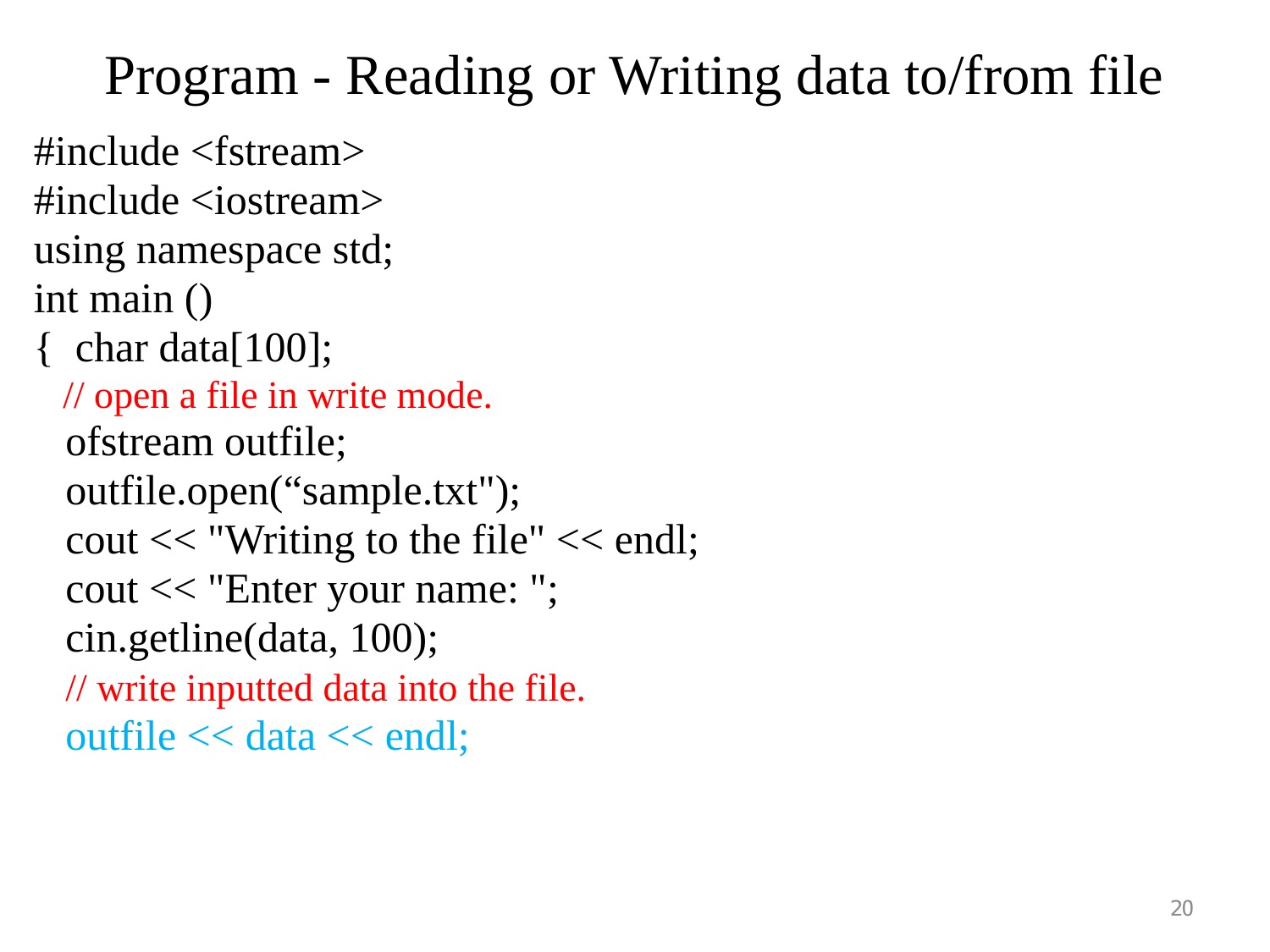

# Program - Reading or Writing data to/from file
#include <fstream>
#include <iostream>
using namespace std;
int main ()
{  char data[100];
   // open a file in write mode.
   ofstream outfile;
   outfile.open(“sample.txt");
   cout << "Writing to the file" << endl;
   cout << "Enter your name: ";
   cin.getline(data, 100);
   // write inputted data into the file.
   outfile << data << endl;

20